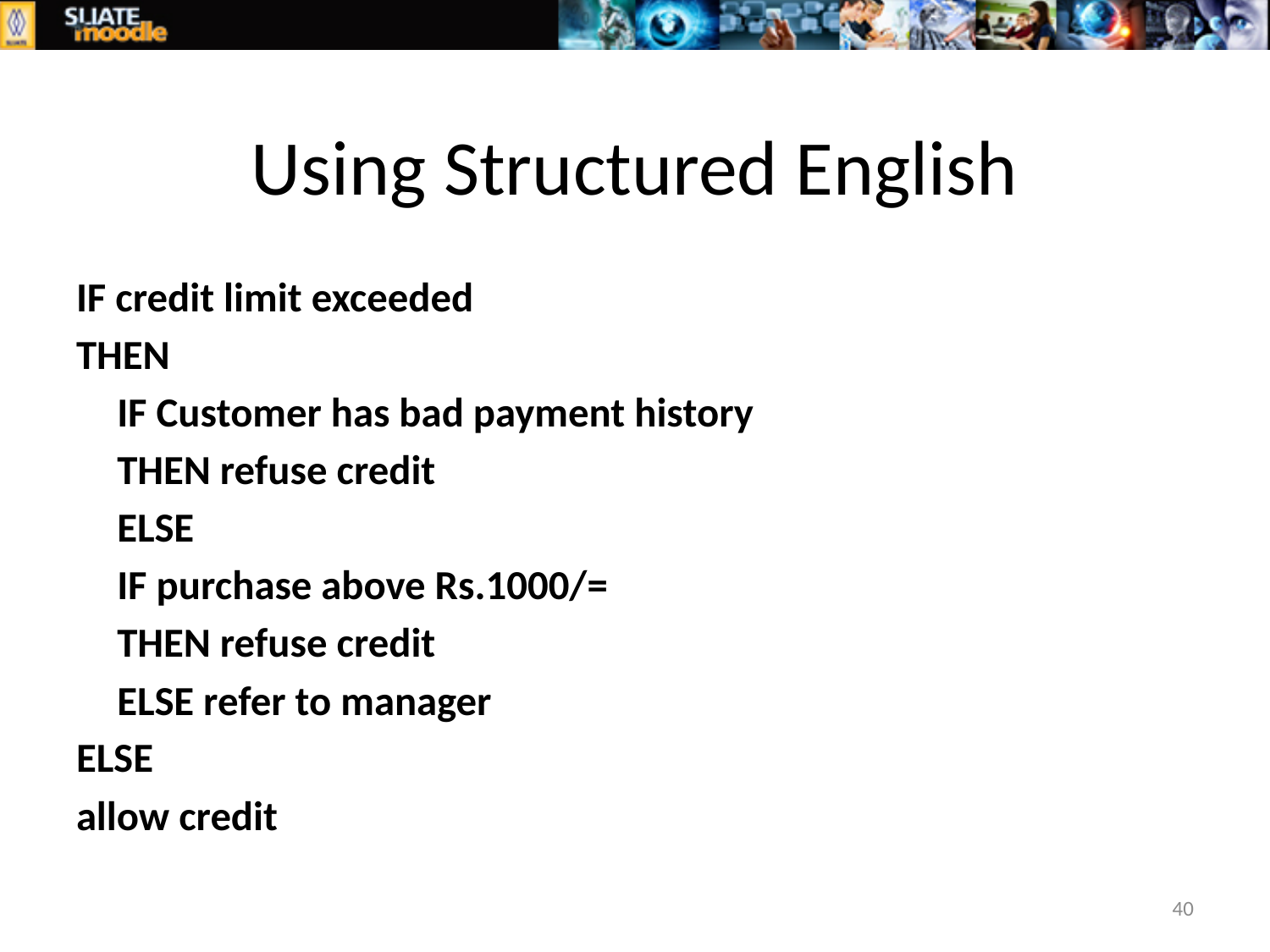

# Using Structured English
IF credit limit exceeded
THEN
	IF Customer has bad payment history
	THEN refuse credit
	ELSE
		IF purchase above Rs.1000/=
		THEN refuse credit
		ELSE refer to manager
ELSE
allow credit
40